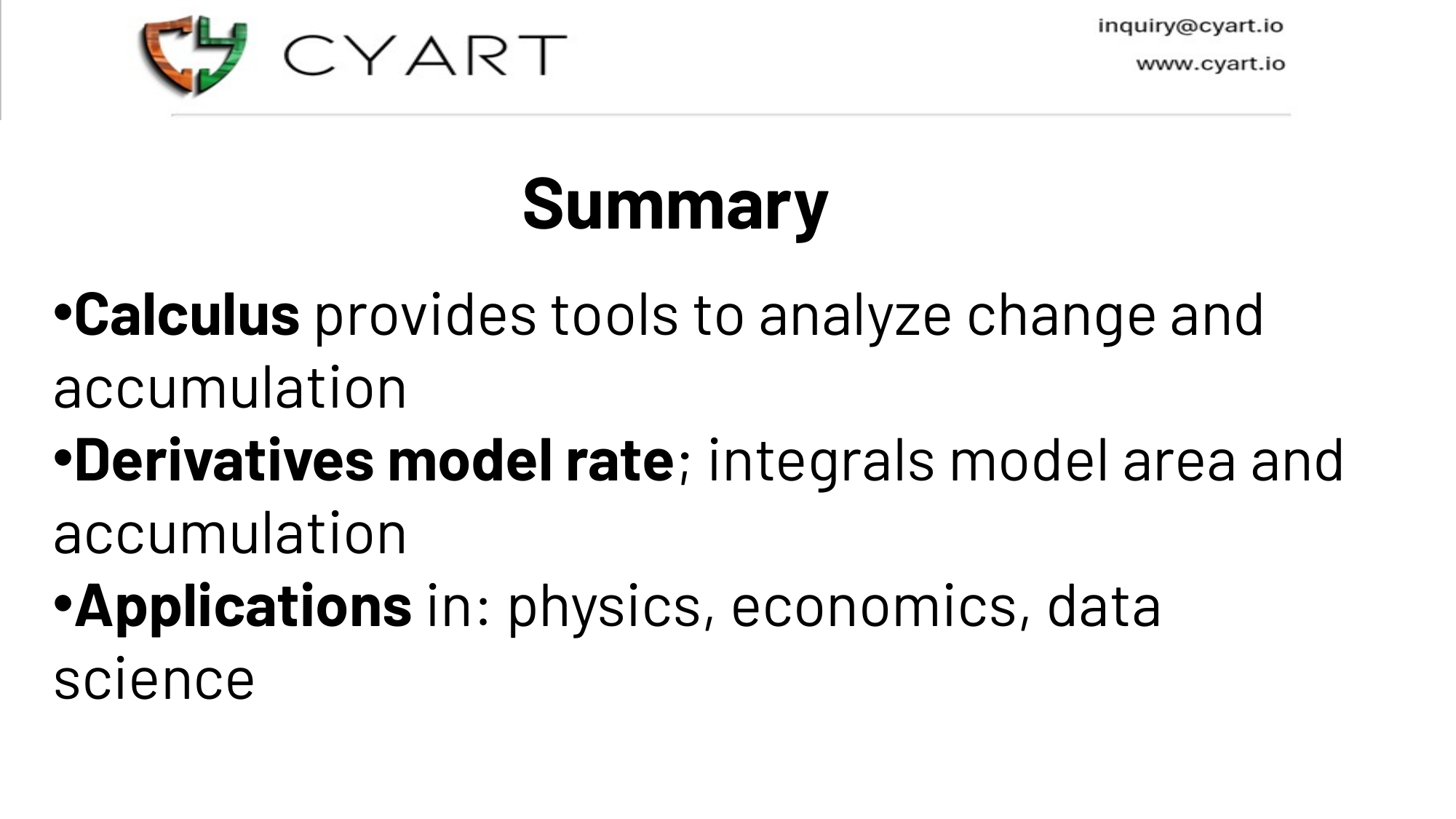

Summary

Calculus provides tools to analyze change and accumulation
Derivatives model rate; integrals model area and accumulation
Applications in: physics, economics, data science